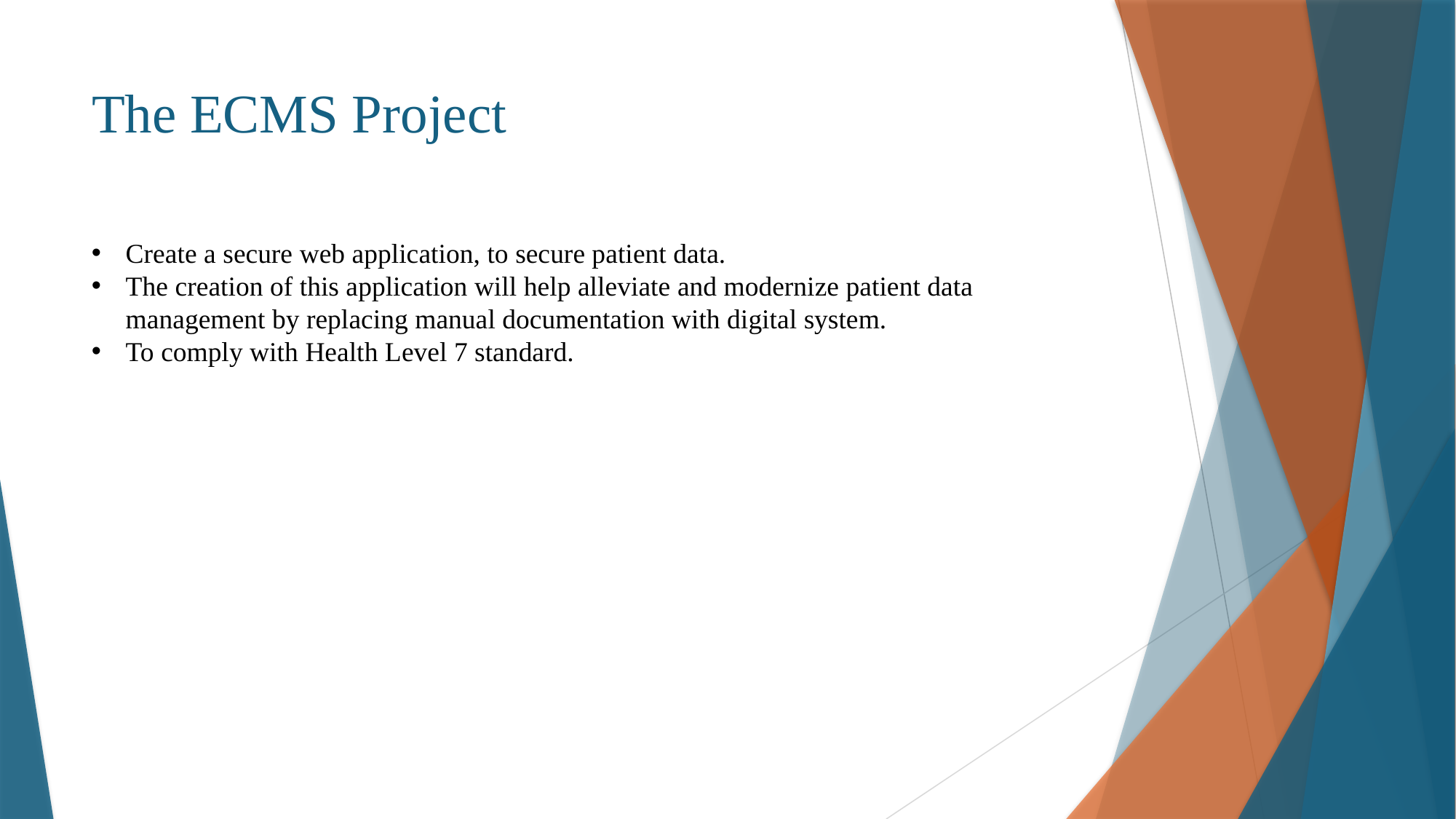

# The ECMS Project
Create a secure web application, to secure patient data.
The creation of this application will help alleviate and modernize patient data management by replacing manual documentation with digital system.
To comply with Health Level 7 standard.